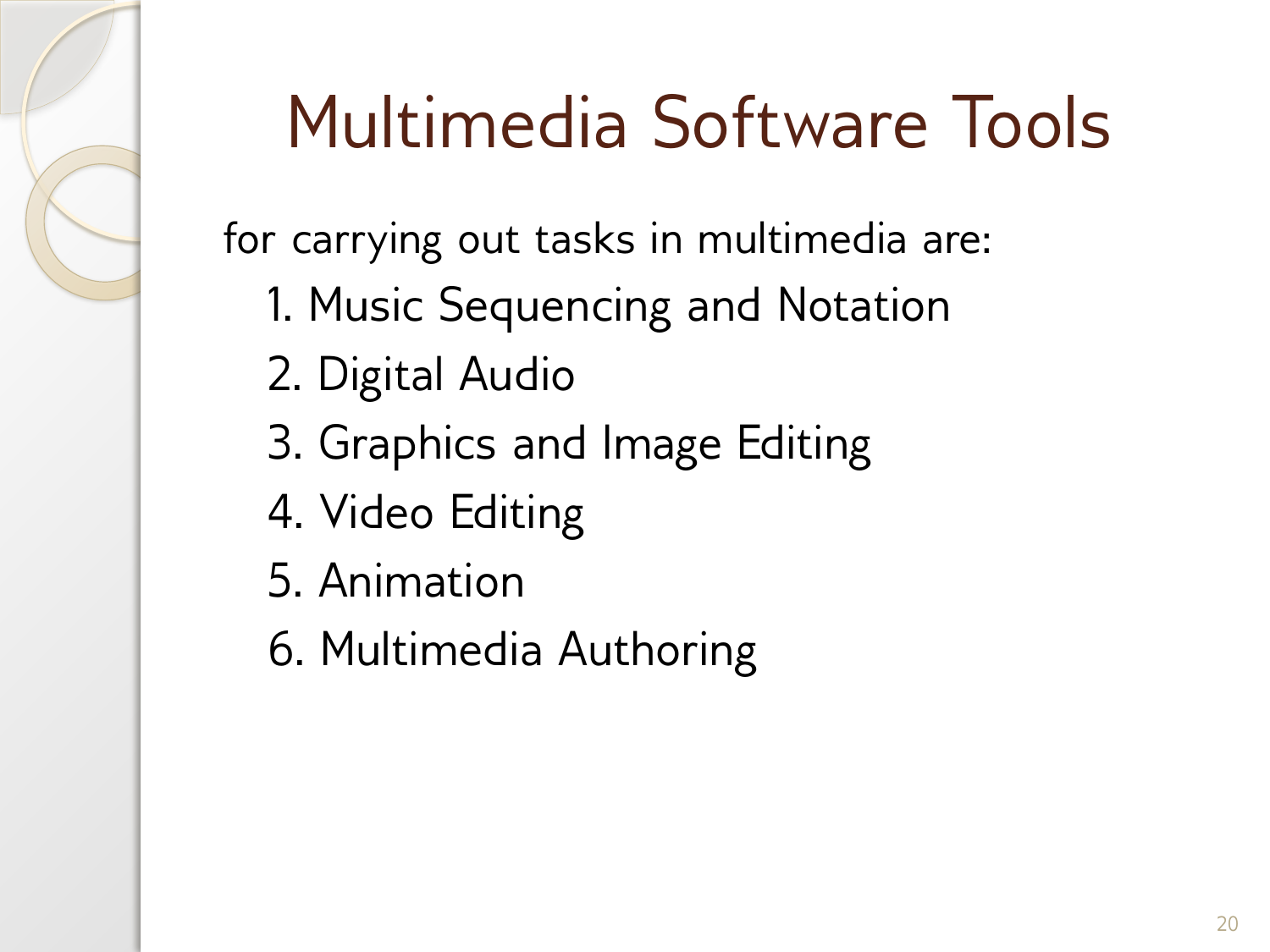

# Multimedia Software Tools
for carrying out tasks in multimedia are:
1. Music Sequencing and Notation
2. Digital Audio
3. Graphics and Image Editing
4. Video Editing
5. Animation
6. Multimedia Authoring
20